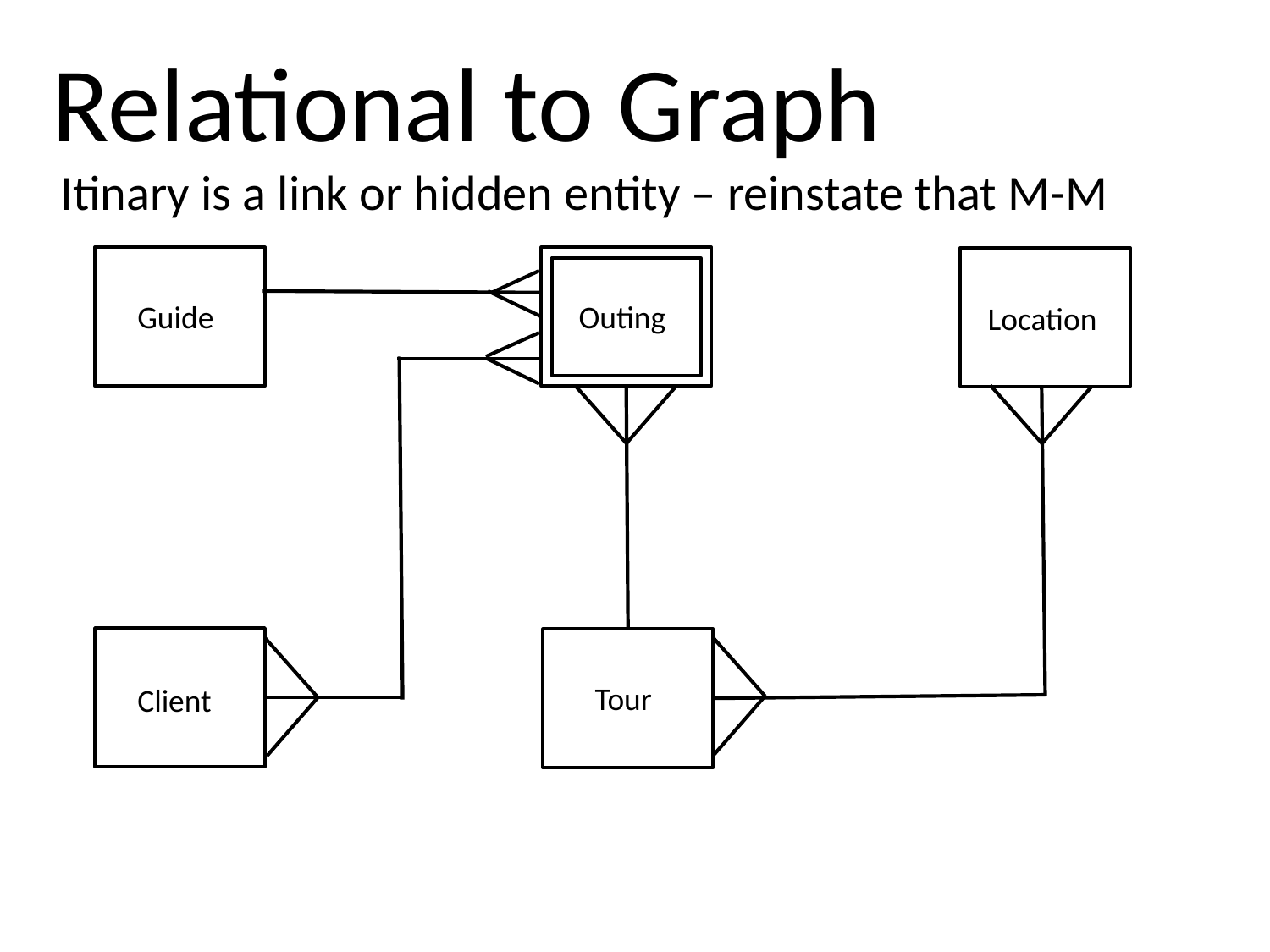

Relational to Graph
Itinary is a link or hidden entity – reinstate that M-M

Guide
Outing
Location

Tour
Client